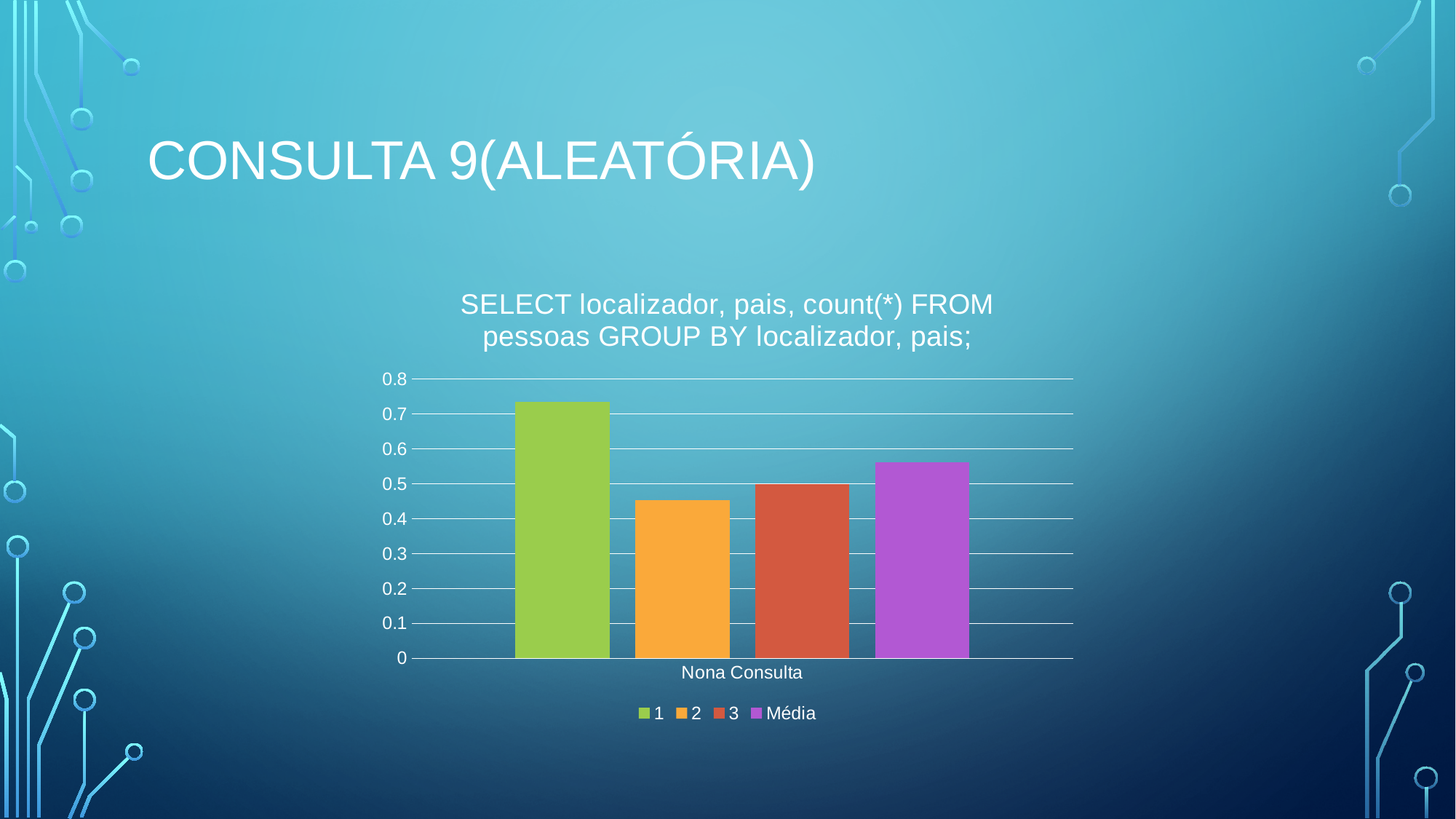

# Consulta 9(Aleatória)

### Chart: SELECT localizador, pais, count(*) FROM pessoas GROUP BY localizador, pais;

| Category | 1 | 2 | 3 | Média |
|---|---|---|---|---|
| Nona Consulta | 0.735 | 0.453 | 0.5 | 0.5626666666666666 |